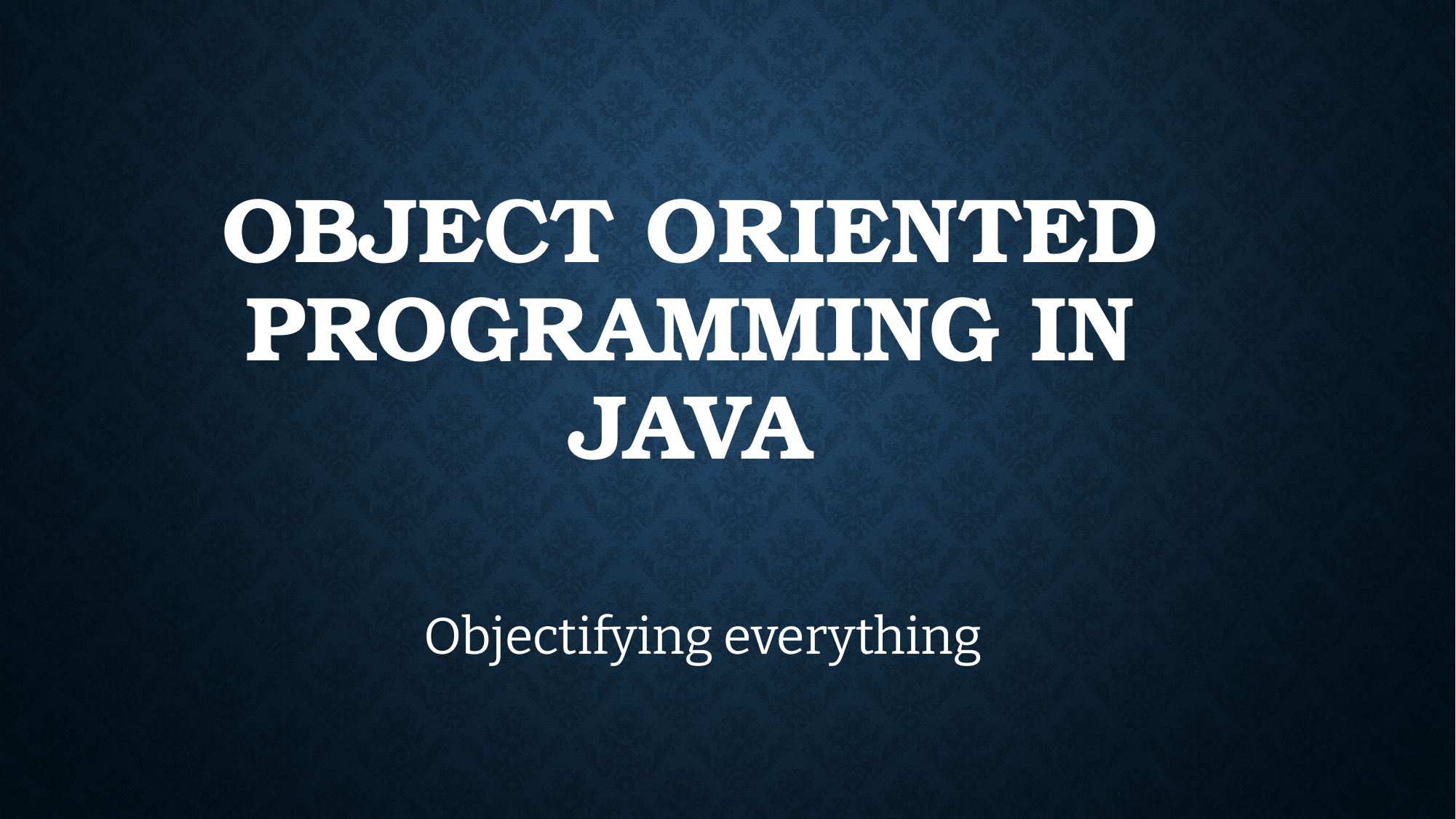

# Object oriented programming in java
Objectifying everything